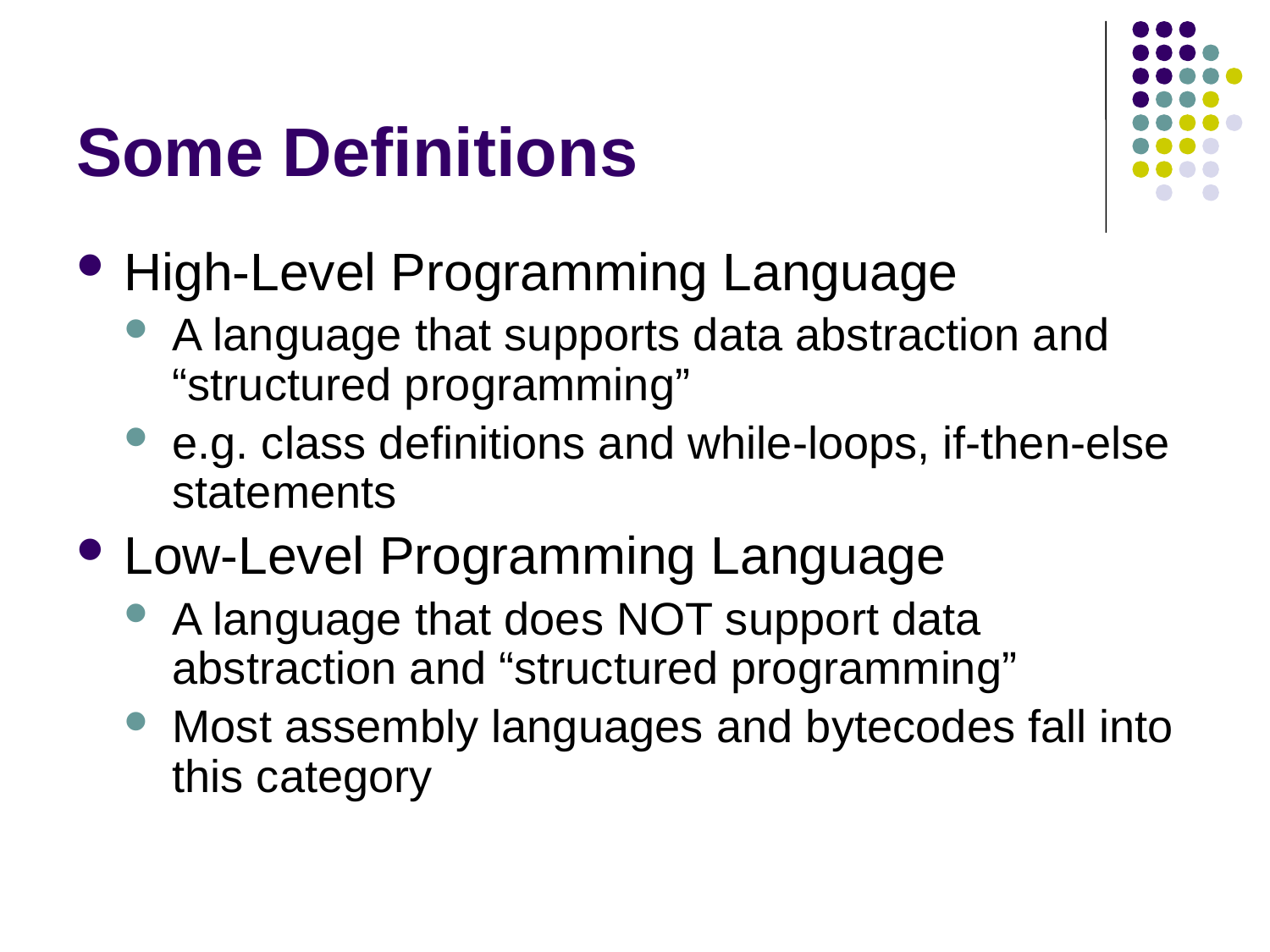

# Some Definitions
High-Level Programming Language
A language that supports data abstraction and “structured programming”
e.g. class definitions and while-loops, if-then-else statements
Low-Level Programming Language
A language that does NOT support data abstraction and “structured programming”
Most assembly languages and bytecodes fall into this category